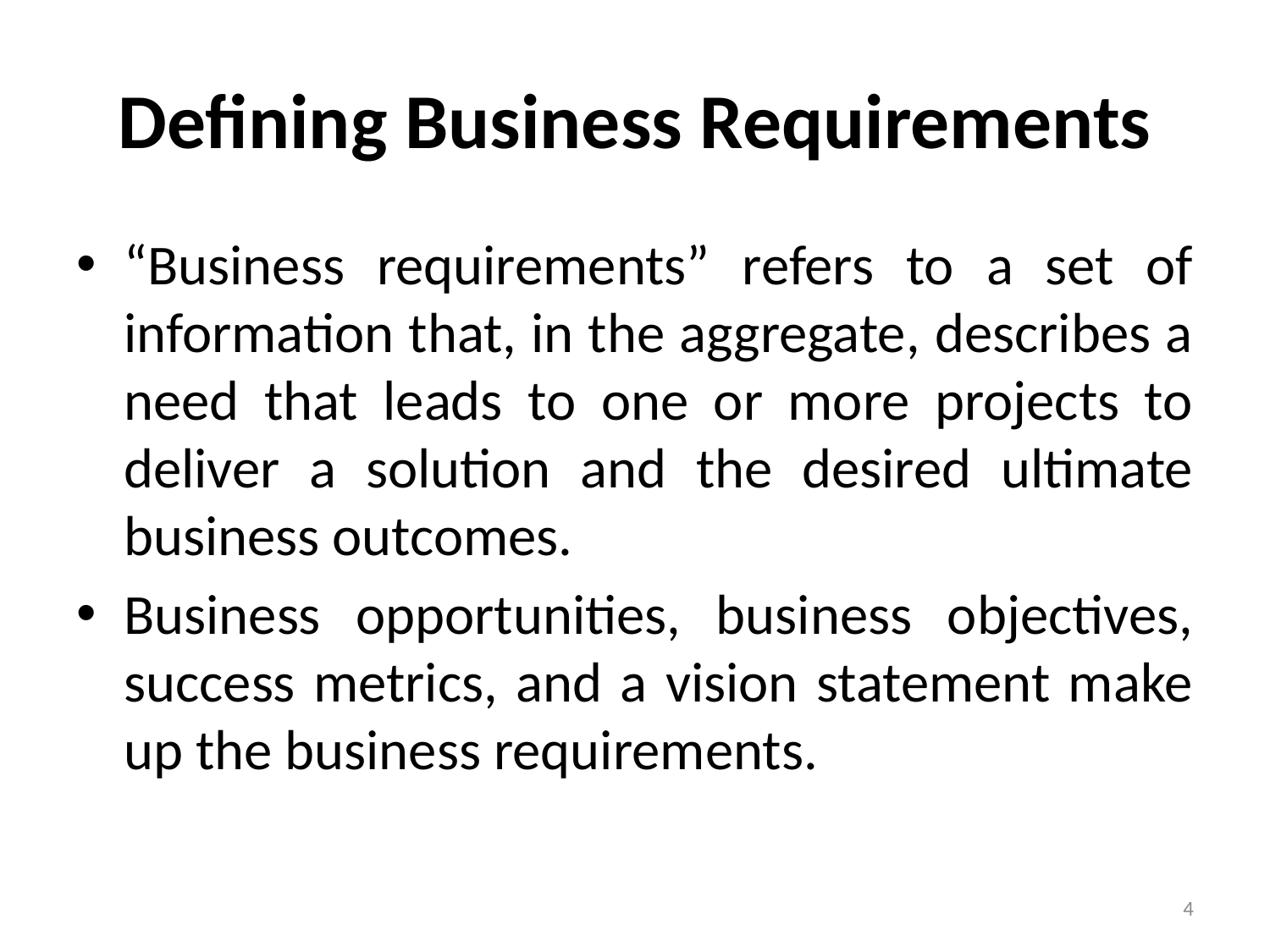

# Defining Business Requirements
“Business requirements” refers to a set of information that, in the aggregate, describes a need that leads to one or more projects to deliver a solution and the desired ultimate business outcomes.
Business opportunities, business objectives, success metrics, and a vision statement make up the business requirements.
4